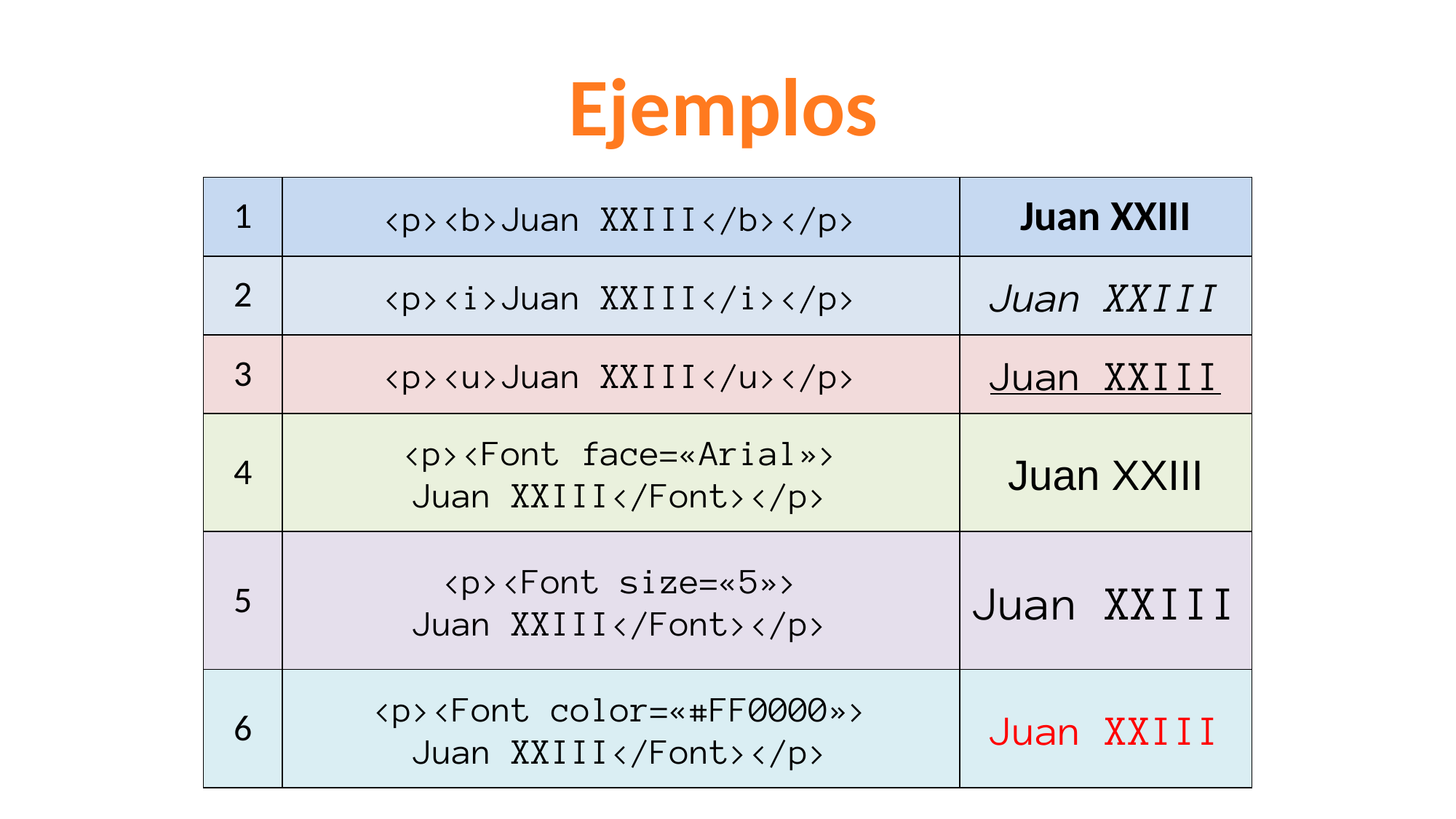

Ejemplos
| 1 | <p><b>Juan XXIII</b></p> | Juan XXIII |
| --- | --- | --- |
| 2 | <p><i>Juan XXIII</i></p> | Juan XXIII |
| 3 | <p><u>Juan XXIII</u></p> | Juan XXIII |
| 4 | <p><Font face=«Arial»> Juan XXIII</Font></p> | Juan XXIII |
| 5 | <p><Font size=«5»> Juan XXIII</Font></p> | Juan XXIII |
| 6 | <p><Font color=«#FF0000»> Juan XXIII</Font></p> | Juan XXIII |